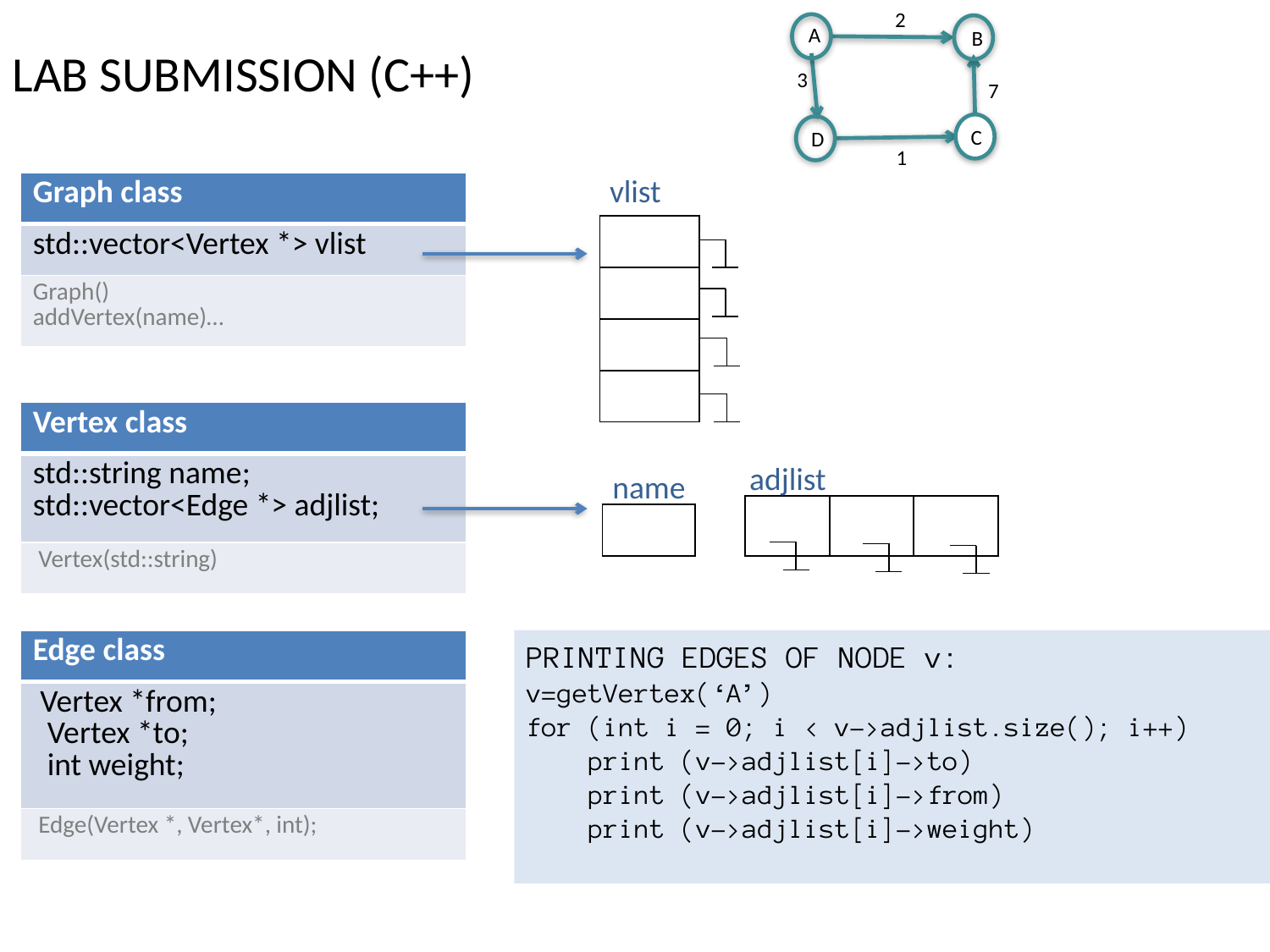

2

A

B
3
7

C

D
1
LAB SUBMISSION (C++)
vlist
| Graph class |
| --- |
| std::vector<Vertex \*> vlist |
| Graph() addVertex(name)… |
|  |
| --- |
|  |
|  |
|  |
| Vertex class |
| --- |
| std::string name; std::vector<Edge \*> adjlist; |
| Vertex(std::string) |
adjlist
name
|  |  |  |
| --- | --- | --- |
|  |
| --- |
| Edge class |
| --- |
| Vertex \*from; Vertex \*to; int weight; |
| Edge(Vertex \*, Vertex\*, int); |
PRINTING EDGES OF NODE v:
v=getVertex(‘A’)
for (int i = 0; i < v->adjlist.size(); i++)
    print (v->adjlist[i]->to)
    print (v->adjlist[i]->from)
    print (v->adjlist[i]->weight)